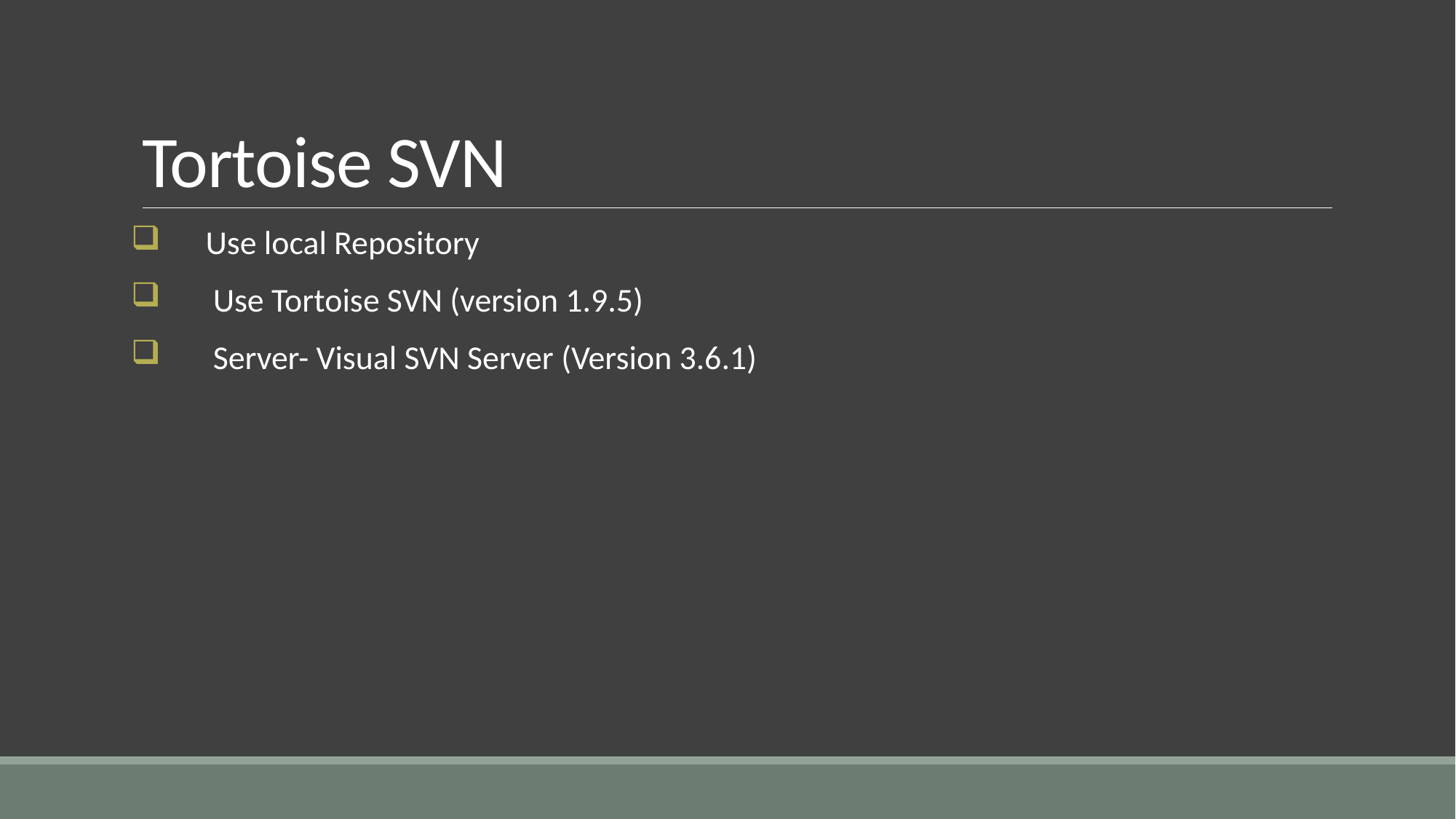

# Tortoise SVN
      Use local Repository
       Use Tortoise SVN (version 1.9.5)
       Server- Visual SVN Server (Version 3.6.1)